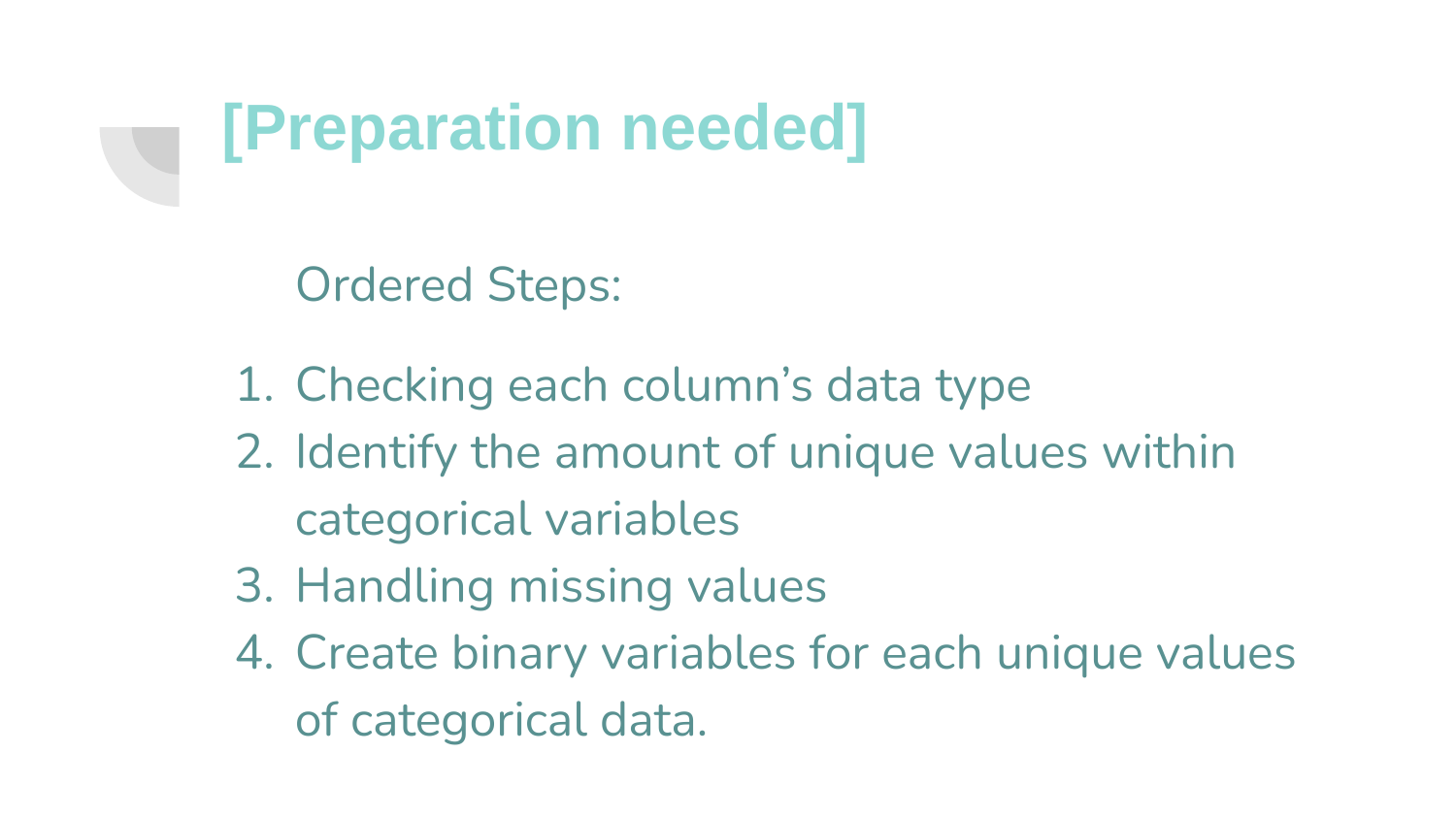

# [Preparation needed]
Ordered Steps:
Checking each column’s data type
Identify the amount of unique values within categorical variables
Handling missing values
Create binary variables for each unique values of categorical data.